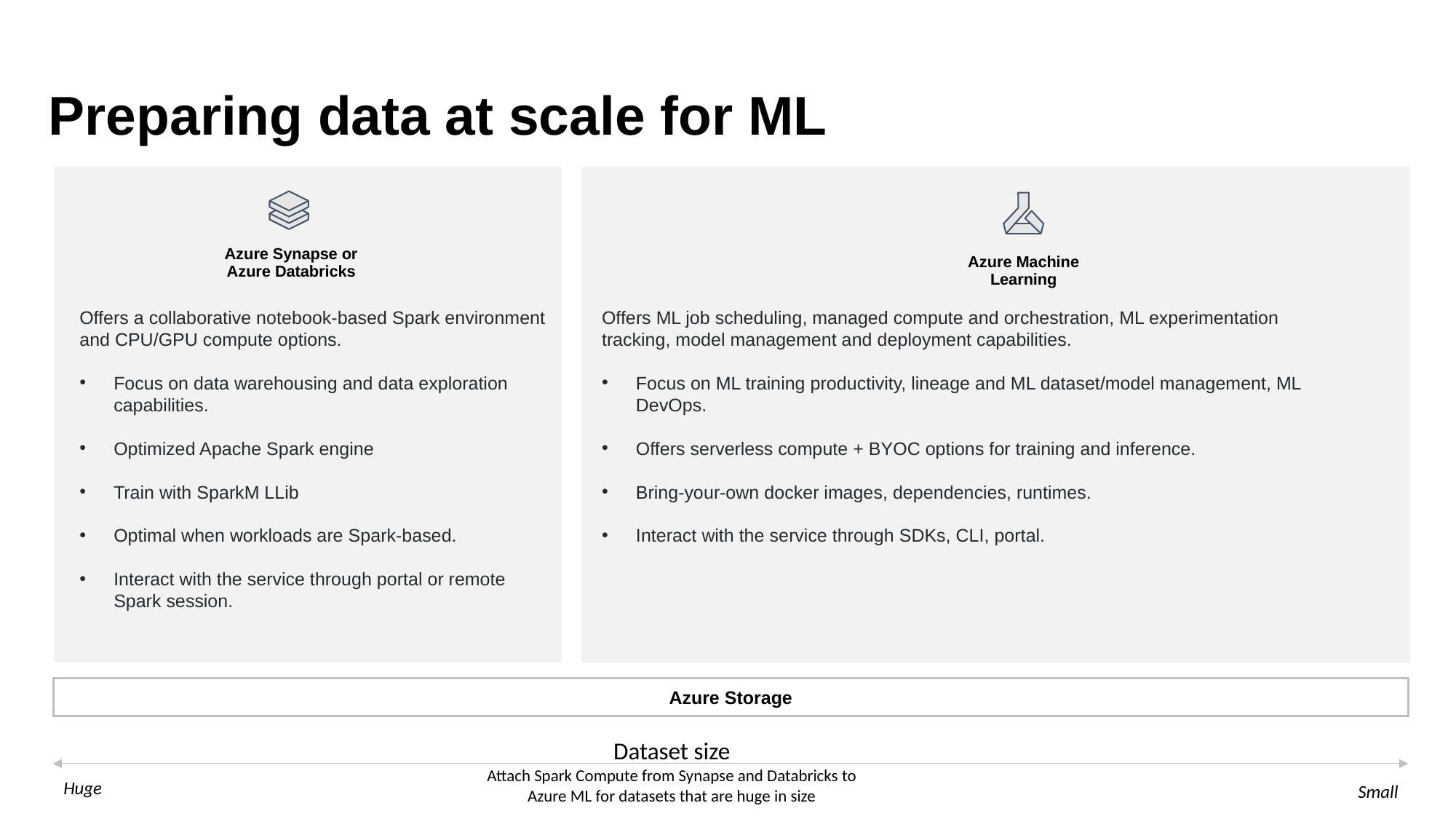

Preparing data at scale for ML

Azure Synapse or Azure Databricks
Azure Machine Learning
Offers a collaborative notebook-based Spark environment and CPU/GPU compute options.

Focus on data warehousing and data exploration capabilities.

Optimized Apache Spark engine

Train with SparkM LLib

Optimal when workloads are Spark-based.

Interact with the service through portal or remote Spark session.
Offers ML job scheduling, managed compute and orchestration, ML experimentation tracking, model management and deployment capabilities.

Focus on ML training productivity, lineage and ML dataset/model management, ML DevOps.

Offers serverless compute + BYOC options for training and inference.

Bring-your-own docker images, dependencies, runtimes.

Interact with the service through SDKs, CLI, portal.

Azure Storage
Dataset size
Attach Spark Compute from Synapse and Databricks to Azure ML for datasets that are huge in size
Huge
Small